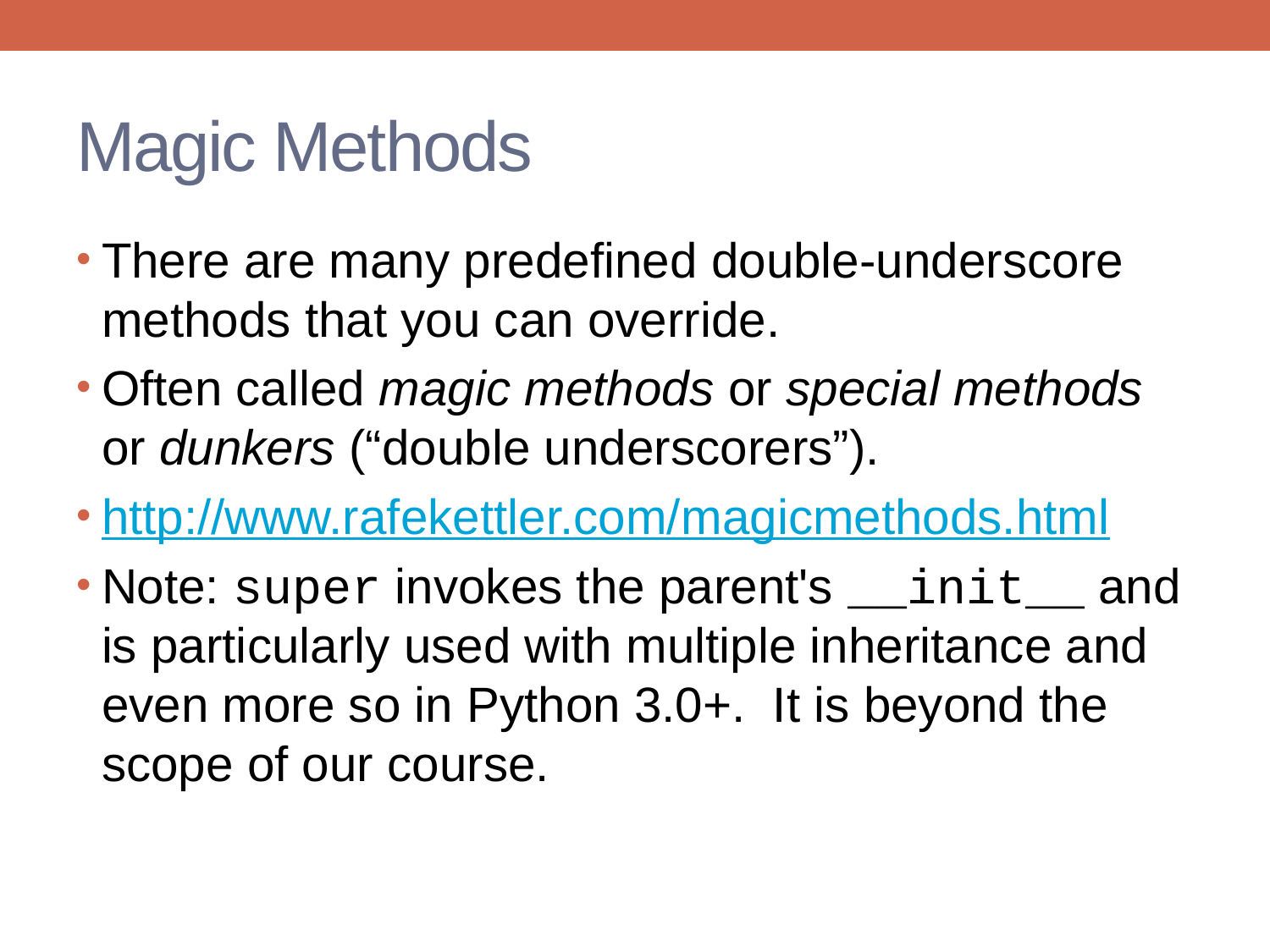

# Magic Methods
There are many predefined double-underscore methods that you can override.
Often called magic methods or special methods or dunkers (“double underscorers”).
http://www.rafekettler.com/magicmethods.html
Note: super invokes the parent's __init__ and is particularly used with multiple inheritance and even more so in Python 3.0+.  It is beyond the scope of our course.